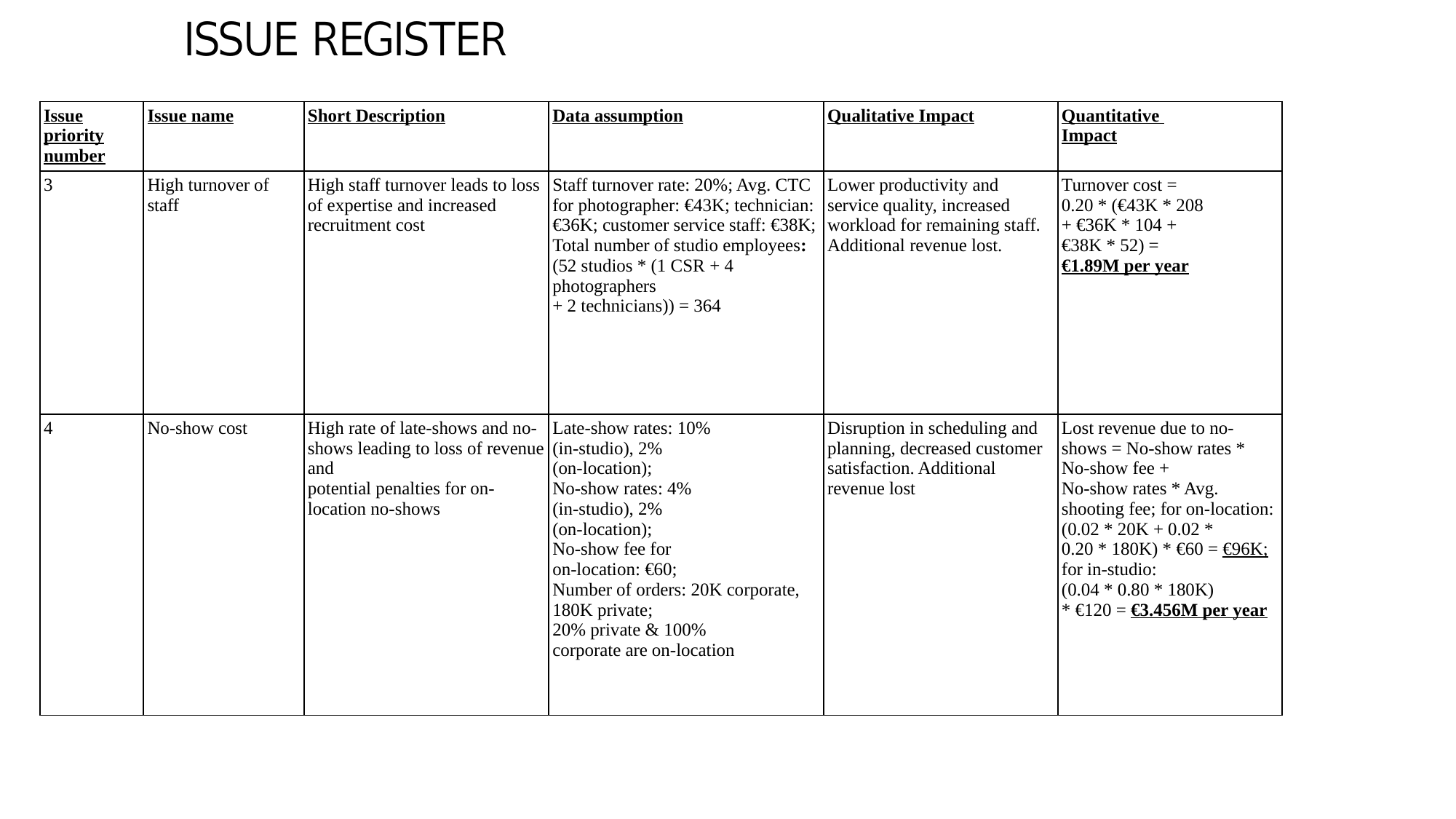

# Issue register
| Issue priority number | Issue name | Short Description | Data assumption | Qualitative Impact | Quantitative  Impact |
| --- | --- | --- | --- | --- | --- |
| 3 | High turnover of staff | High staff turnover leads to loss of expertise and increased recruitment cost | Staff turnover rate: 20%; Avg. CTC for photographer: €43K; technician: €36K; customer service staff: €38K; Total number of studio employees: (52 studios \* (1 CSR + 4 photographers + 2 technicians)) = 364 | Lower productivity and service quality, increased workload for remaining staff. Additional revenue lost. | Turnover cost = 0.20 \* (€43K \* 208 + €36K \* 104 + €38K \* 52) = €1.89M per year |
| 4 | No-show cost | High rate of late-shows and no-shows leading to loss of revenue and potential penalties for on-location no-shows | Late-show rates: 10% (in-studio), 2% (on-location); No-show rates: 4% (in-studio), 2% (on-location); No-show fee for on-location: €60; Number of orders: 20K corporate, 180K private; 20% private & 100% corporate are on-location | Disruption in scheduling and planning, decreased customer satisfaction. Additional revenue lost | Lost revenue due to no-shows = No-show rates \* No-show fee + No-show rates \* Avg. shooting fee; for on-location: (0.02 \* 20K + 0.02 \* 0.20 \* 180K) \* €60 = €96K; for in-studio: (0.04 \* 0.80 \* 180K) \* €120 = €3.456M per year |